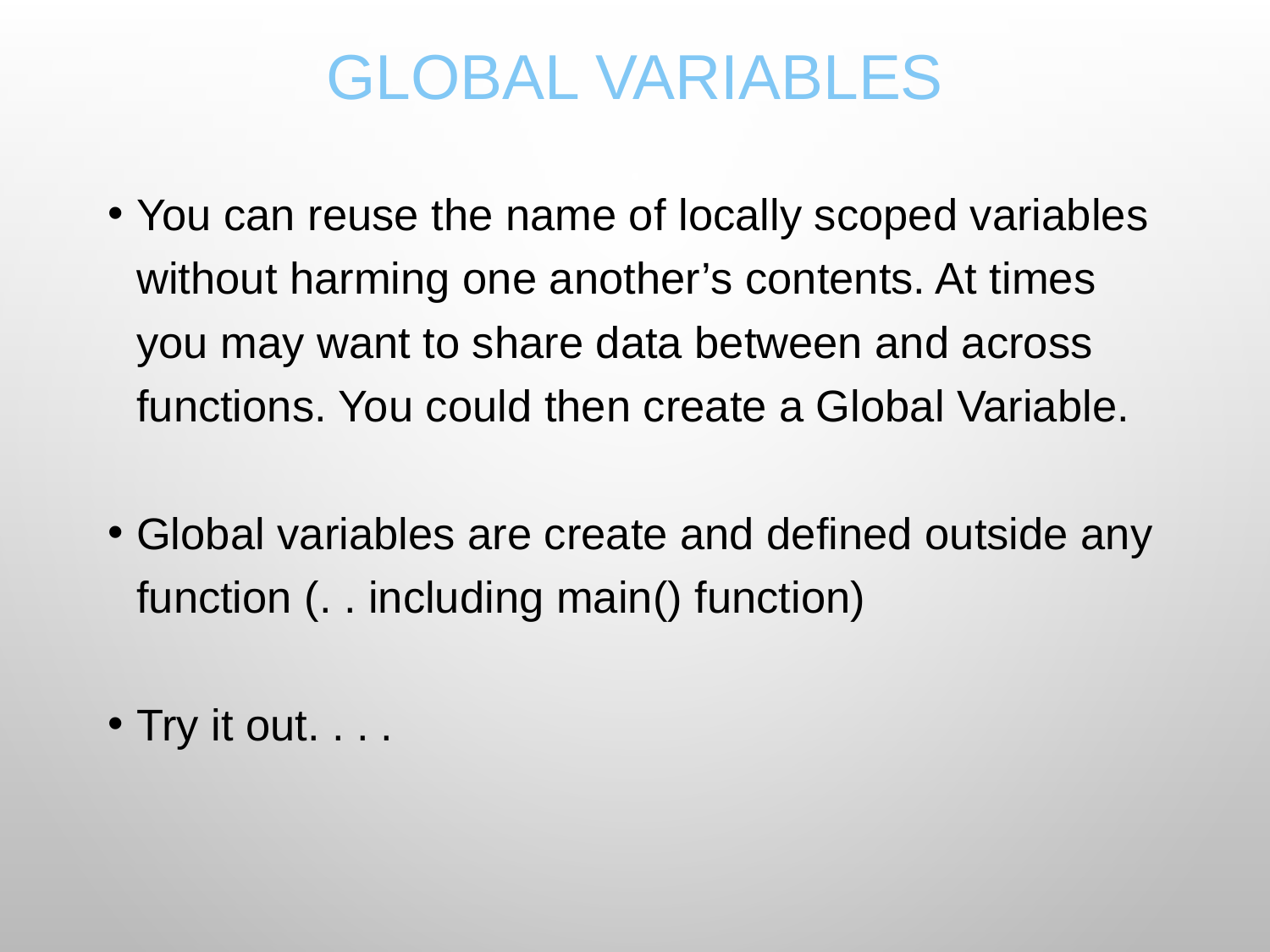

# Global Variables
You can reuse the name of locally scoped variables without harming one another’s contents. At times you may want to share data between and across functions. You could then create a Global Variable.

Global variables are create and defined outside any function (. . including main() function)

Try it out. . . .